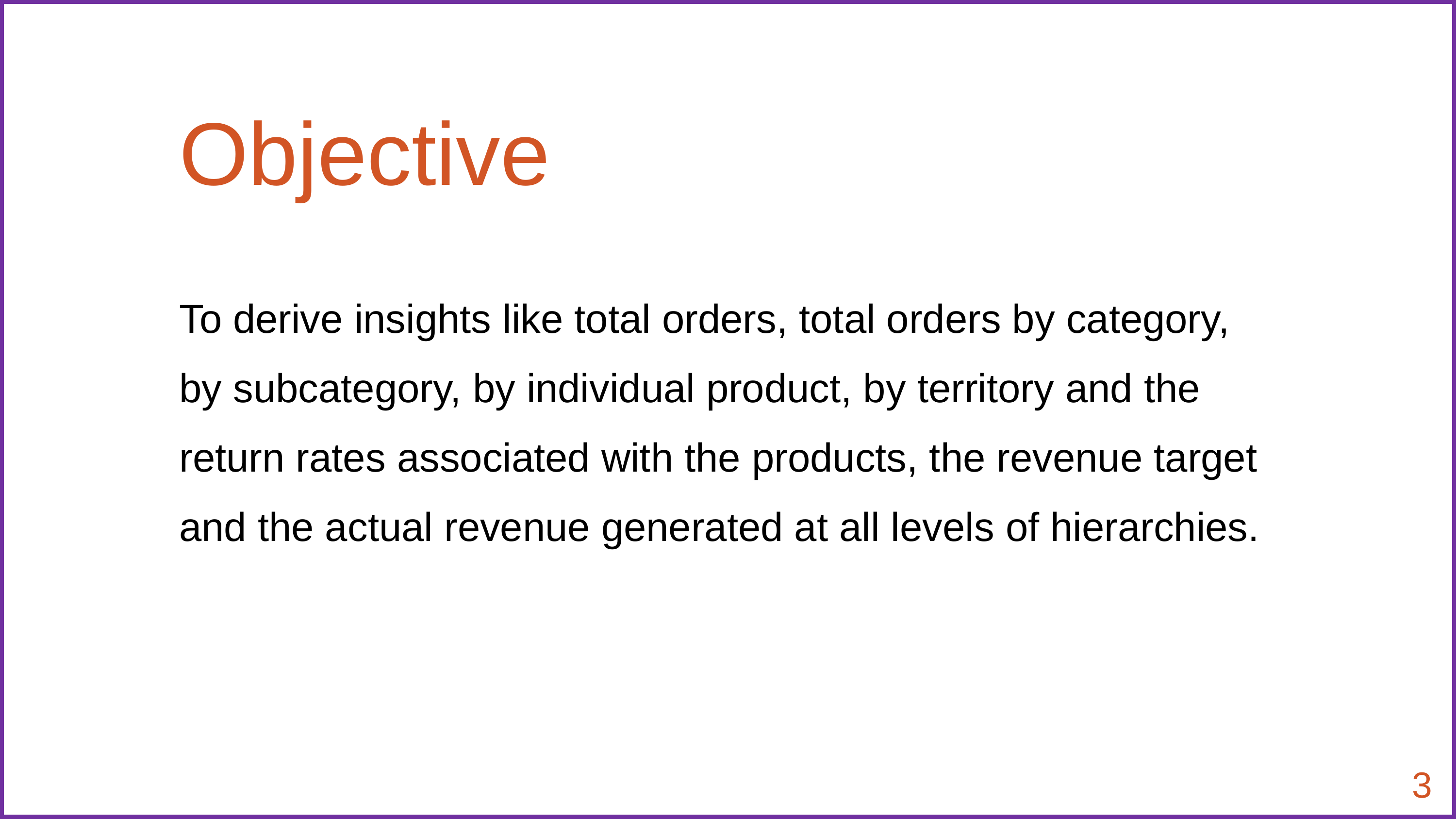

Objective
To derive insights like total orders, total orders by category, by subcategory, by individual product, by territory and the return rates associated with the products, the revenue target and the actual revenue generated at all levels of hierarchies.
3